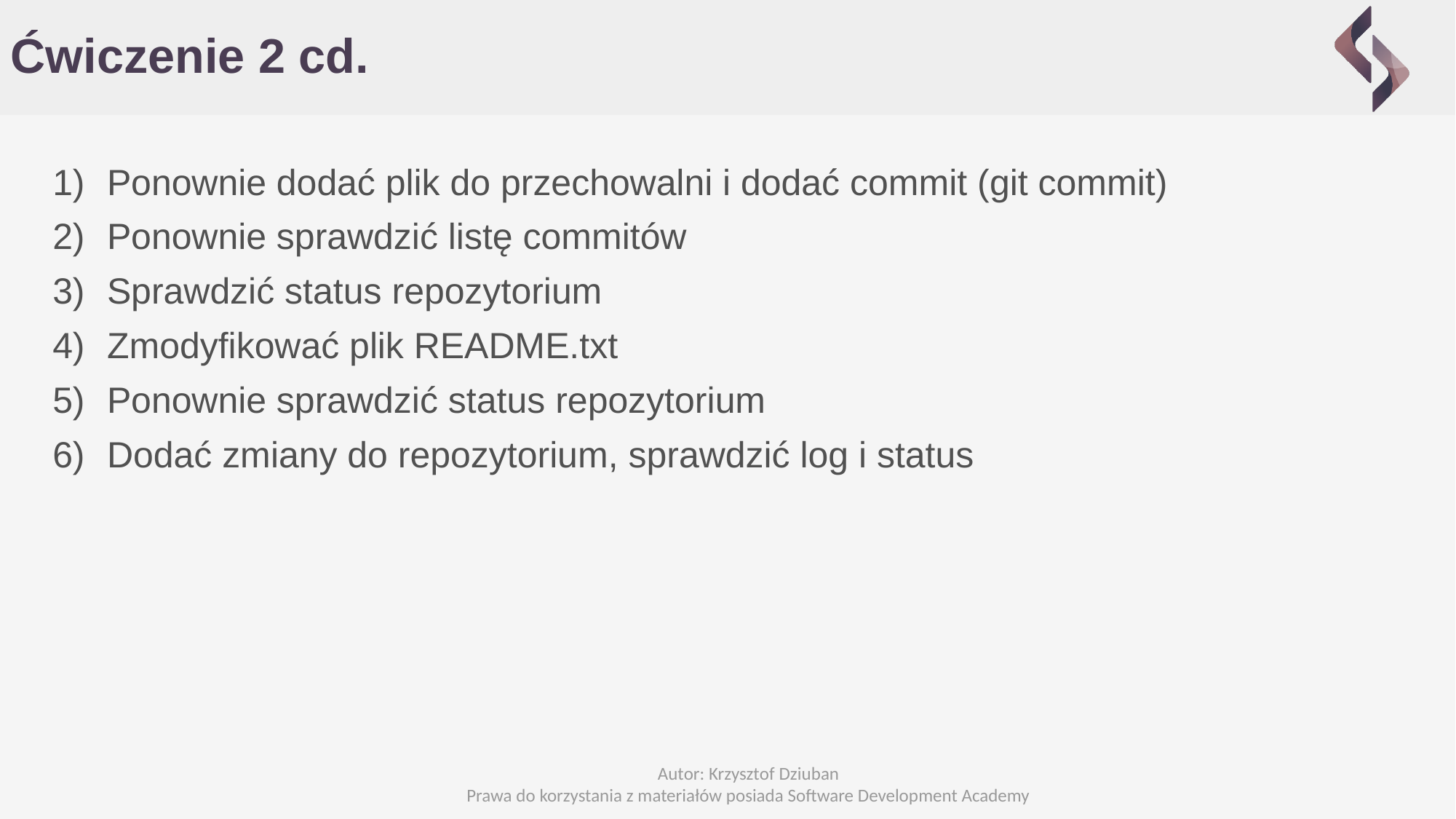

Ćwiczenie 2 cd.

Ponownie dodać plik do przechowalni i dodać commit (git commit)
Ponownie sprawdzić listę commitów
Sprawdzić status repozytorium
Zmodyfikować plik README.txt
Ponownie sprawdzić status repozytorium
Dodać zmiany do repozytorium, sprawdzić log i status
Autor: Krzysztof Dziuban
Prawa do korzystania z materiałów posiada Software Development Academy